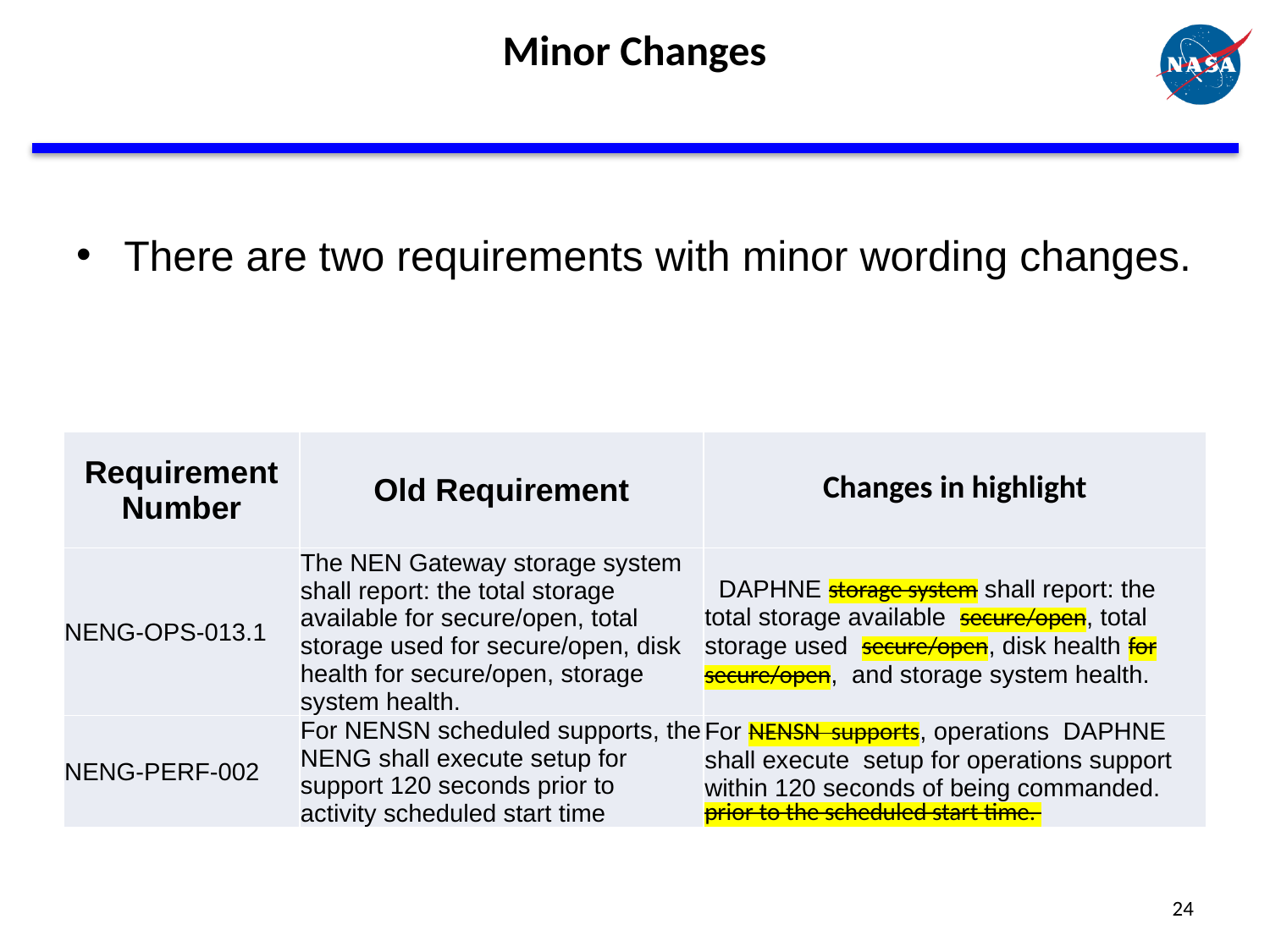

# Minor Changes
There are two requirements with minor wording changes.

| Requirement Number | Old Requirement | Changes in highlight |
| --- | --- | --- |
| NENG-OPS-013.1 | The NEN Gateway storage system shall report: the total storage available for secure/open, total storage used for secure/open, disk health for secure/open, storage system health. | DAPHNE storage system shall report: the total storage available secure/open, total storage used secure/open, disk health for secure/open, and storage system health. |
| NENG-PERF-002 | For NENSN scheduled supports, the NENG shall execute setup for support 120 seconds prior to activity scheduled start time | For NENSN supports, operations DAPHNE shall execute setup for operations support within 120 seconds of being commanded. prior to the scheduled start time. |
24